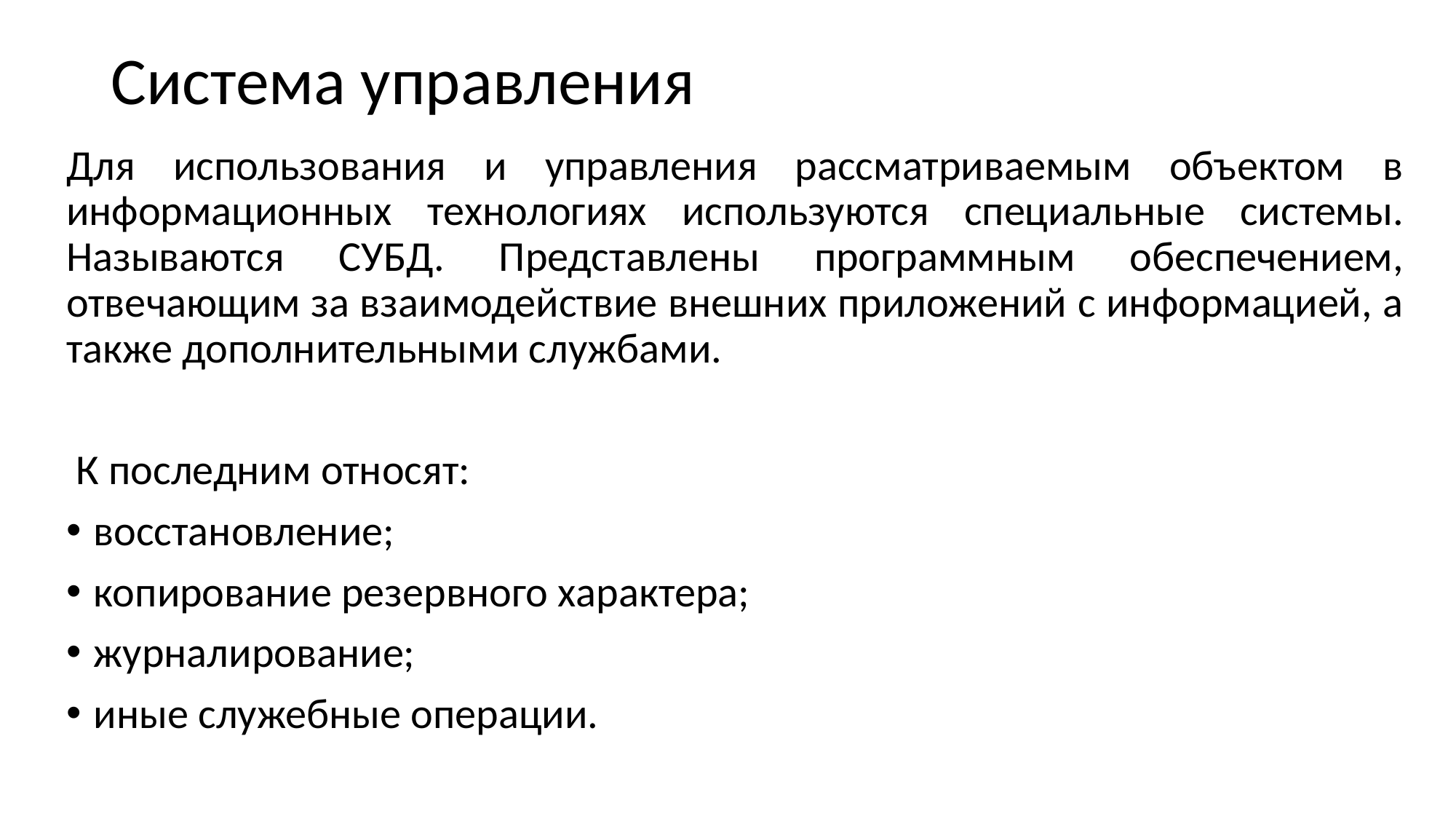

# Система управления
Для использования и управления рассматриваемым объектом в информационных технологиях используются специальные системы. Называются СУБД. Представлены программным обеспечением, отвечающим за взаимодействие внешних приложений с информацией, а также дополнительными службами.

 К последним относят:
восстановление;
копирование резервного характера;
журналирование;
иные служебные операции.